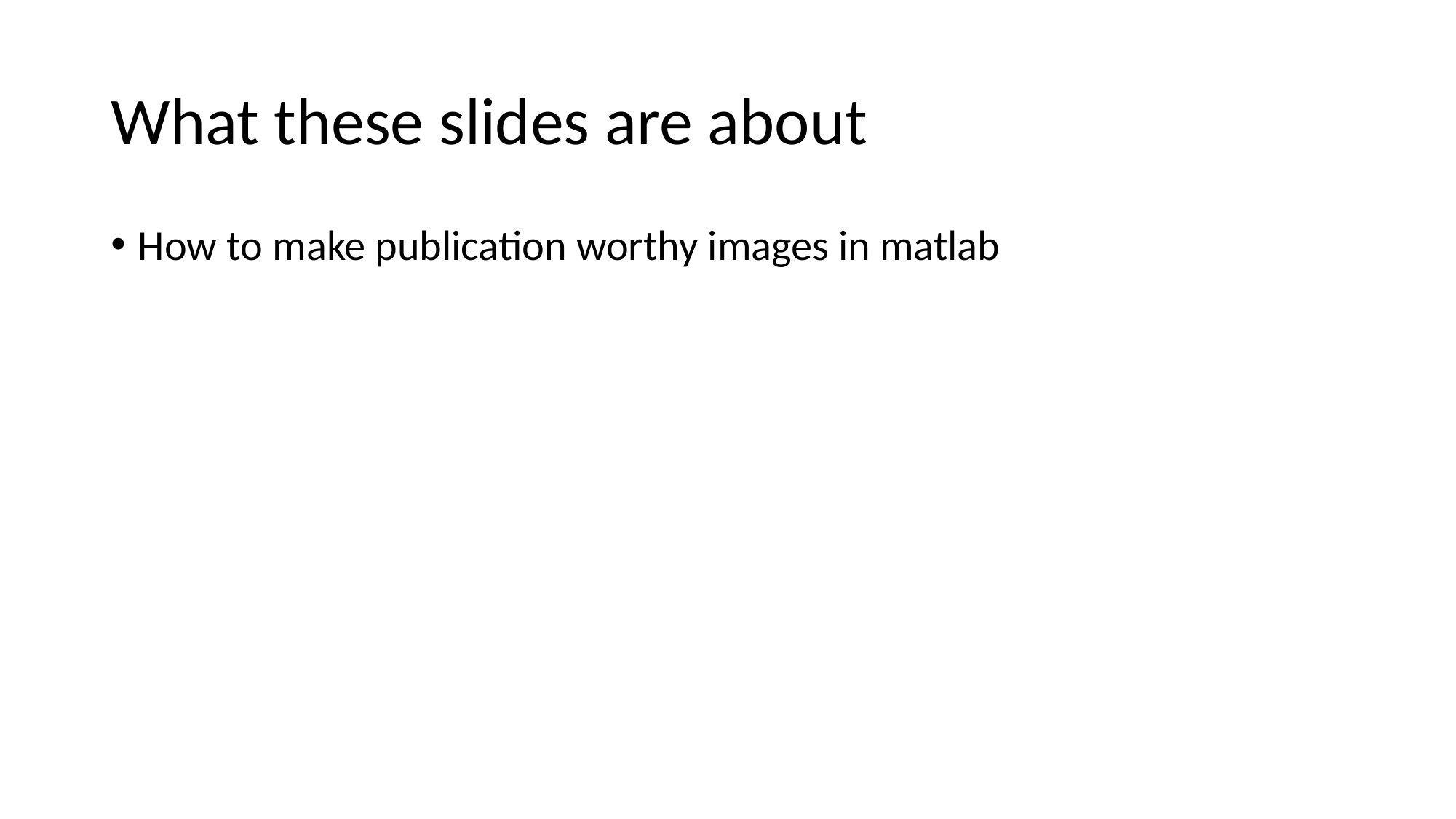

# What these slides are about
How to make publication worthy images in matlab